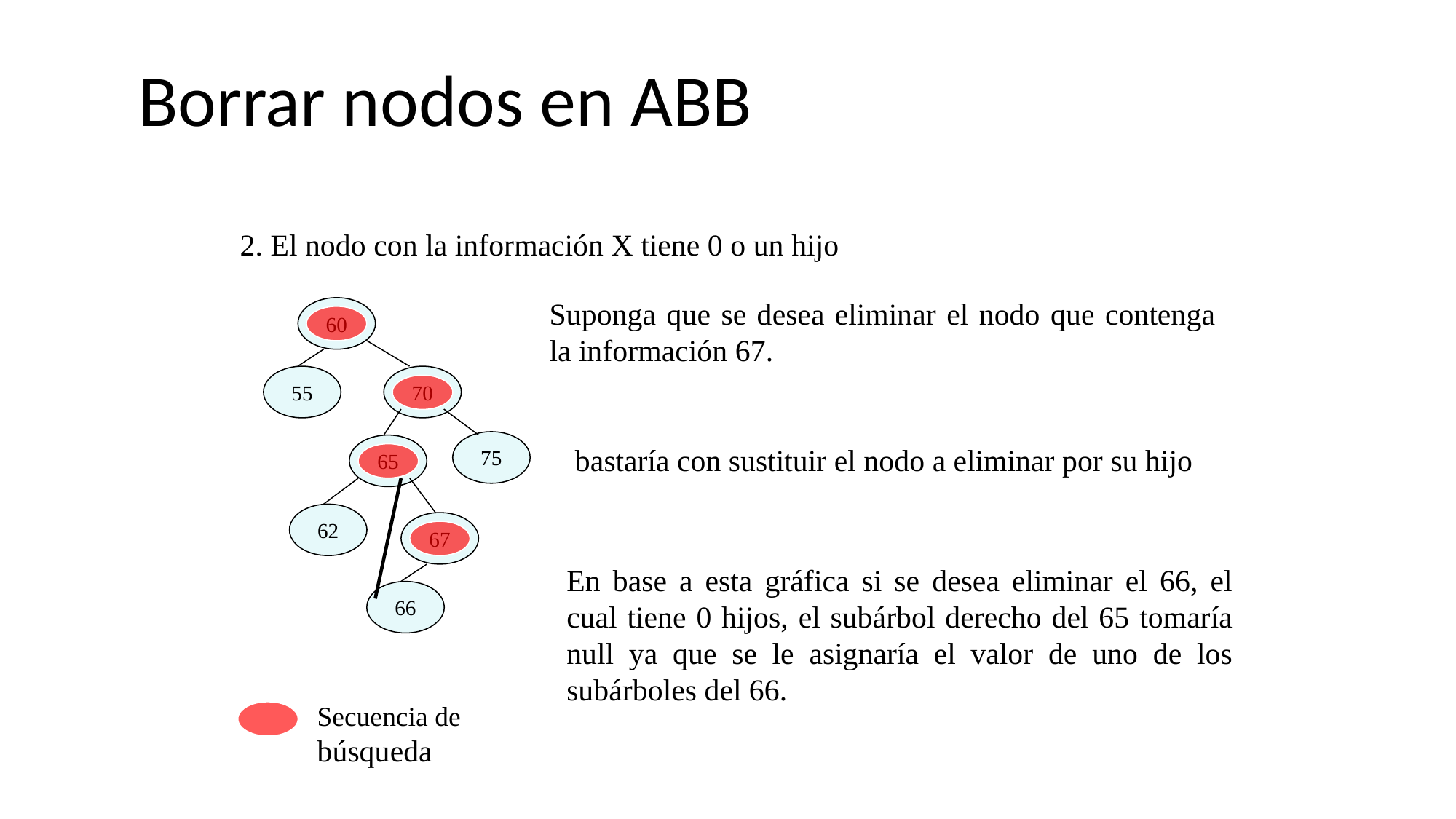

Borrar nodos en ABB
2. El nodo con la información X tiene 0 o un hijo
Suponga que se desea eliminar el nodo que contenga la información 67.
60

55
70

75
65
bastaría con sustituir el nodo a eliminar por su hijo

62
67

En base a esta gráfica si se desea eliminar el 66, el cual tiene 0 hijos, el subárbol derecho del 65 tomaría null ya que se le asignaría el valor de uno de los subárboles del 66.

66
Secuencia de búsqueda